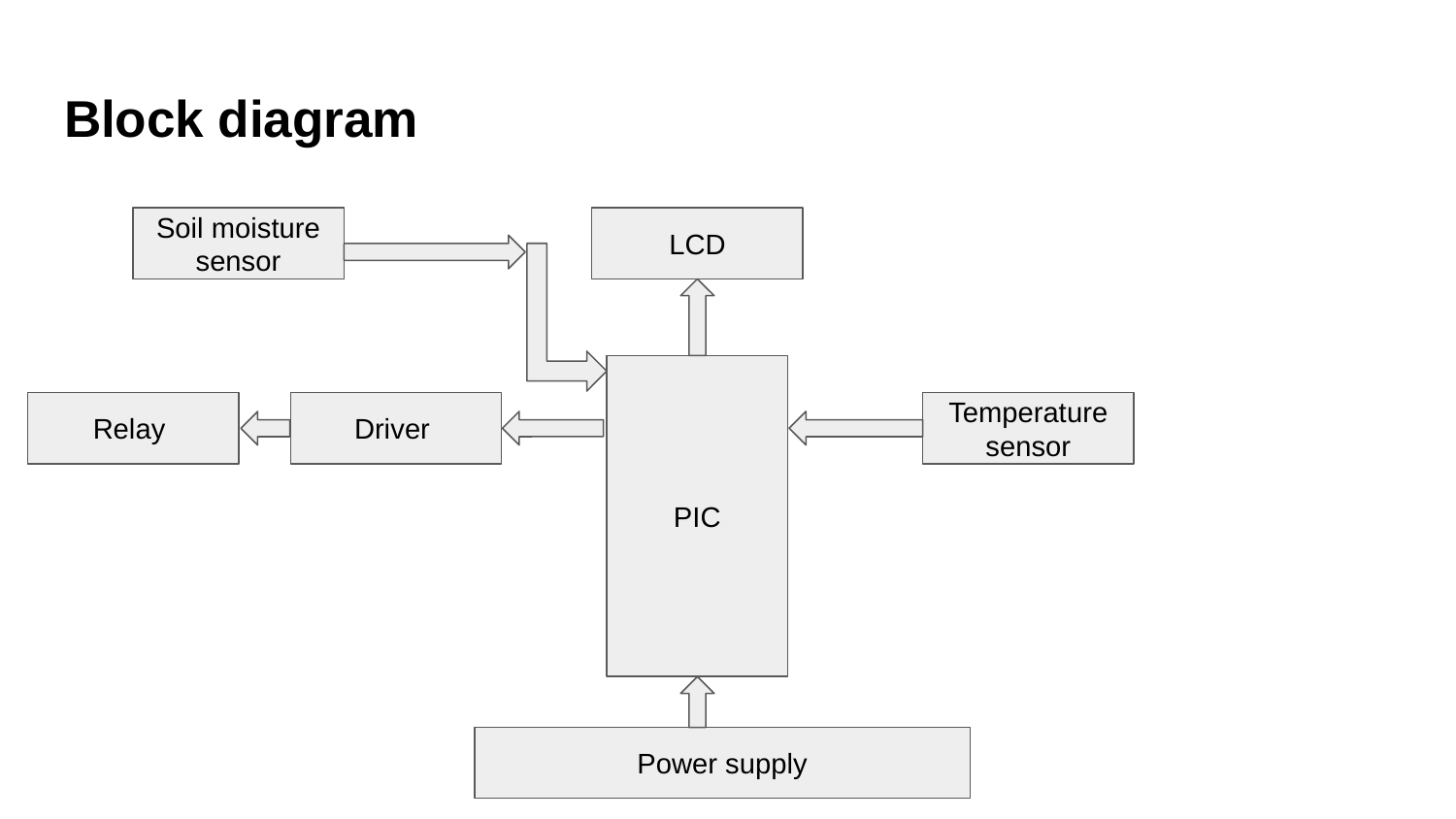

# Block diagram

Soil moisture sensor
LCD

PIC

Relay
Driver
Temperature sensor

Power supply